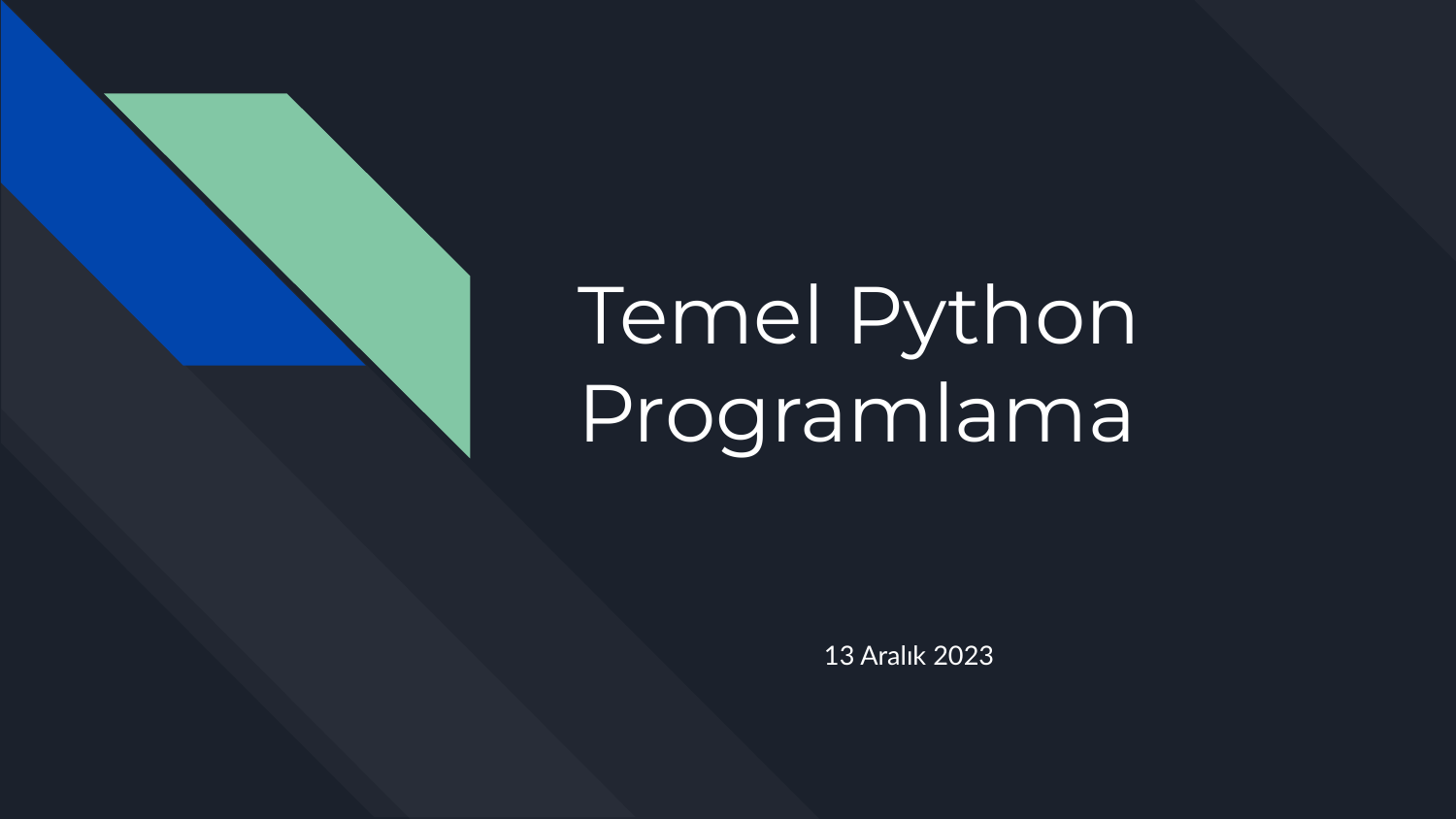

# Temel Python Programlama
13 Aralık 2023